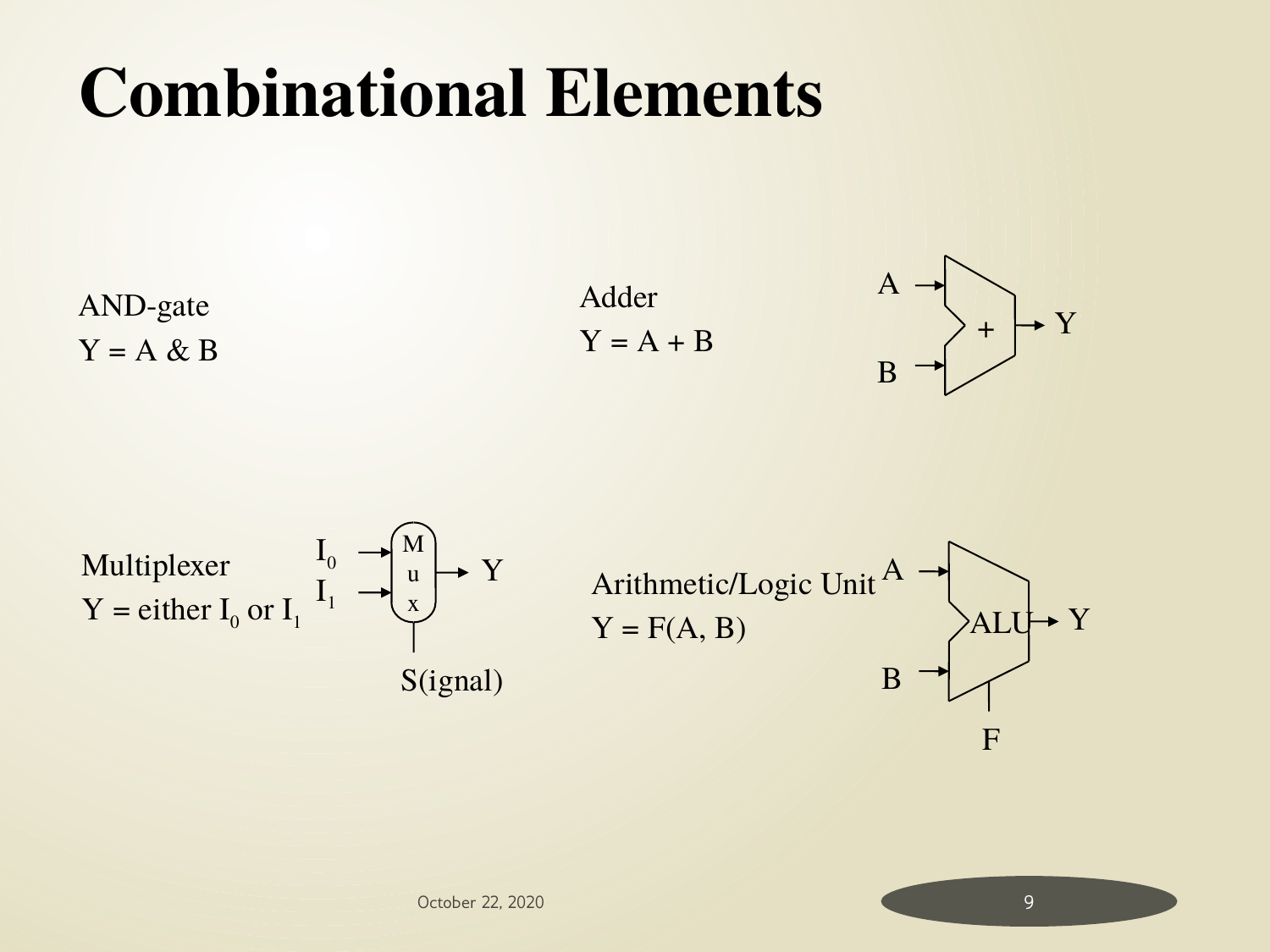

Combinational Elements

A

Y

+

B

Adder
Y = A + B
AND-gate
Y = A & B

M
u
x

I0

Y

I1

S(ignal)
Multiplexer
Y = either I0 or I1

A

Y

ALU

B

F
Arithmetic/Logic Unit
Y = F(A, B)
October 22, 2020
9